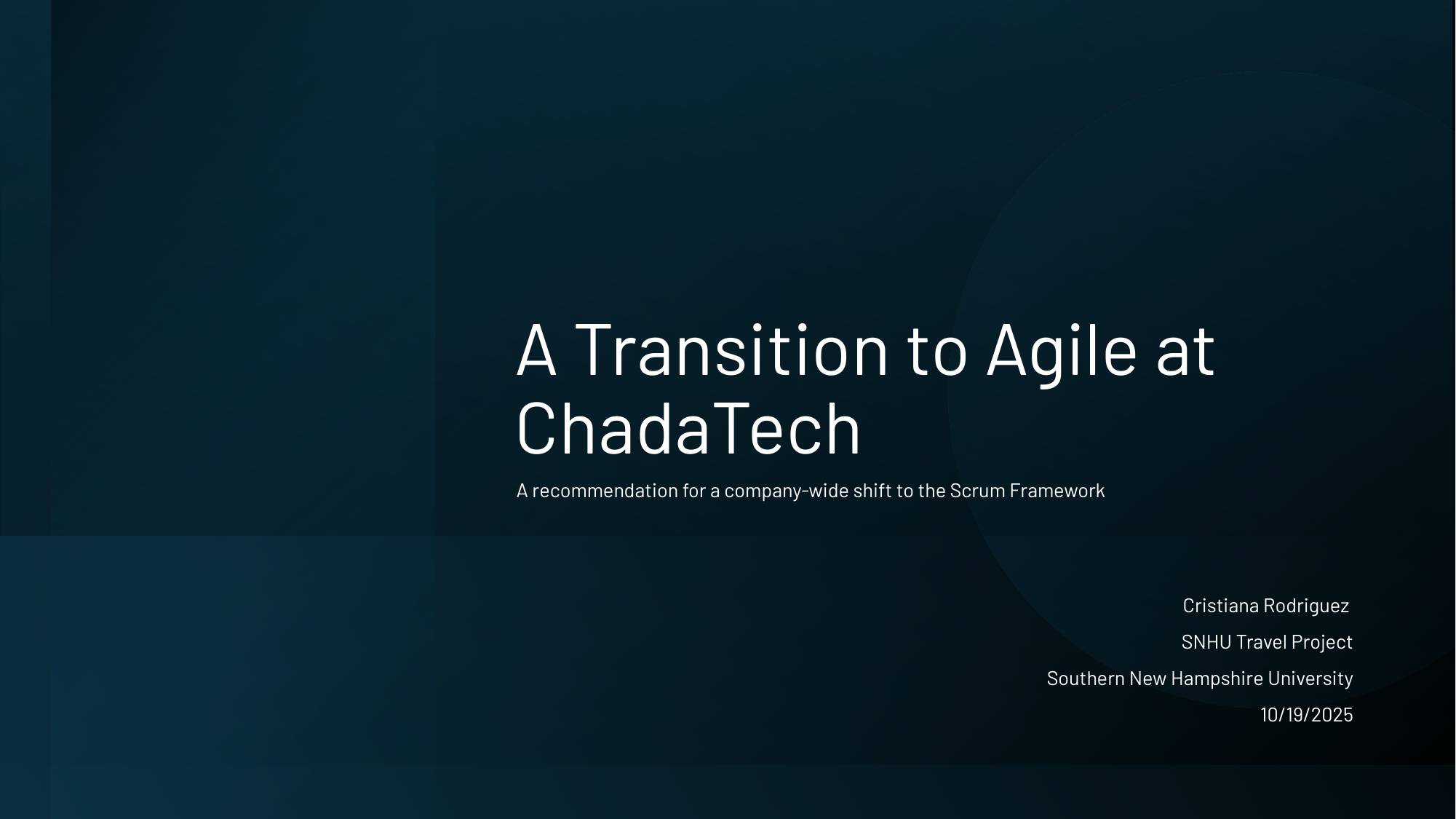

# A Transition to Agile at ChadaTech
A recommendation for a company-wide shift to the Scrum Framework
Cristiana Rodriguez
SNHU Travel Project
Southern New Hampshire University
10/19/2025